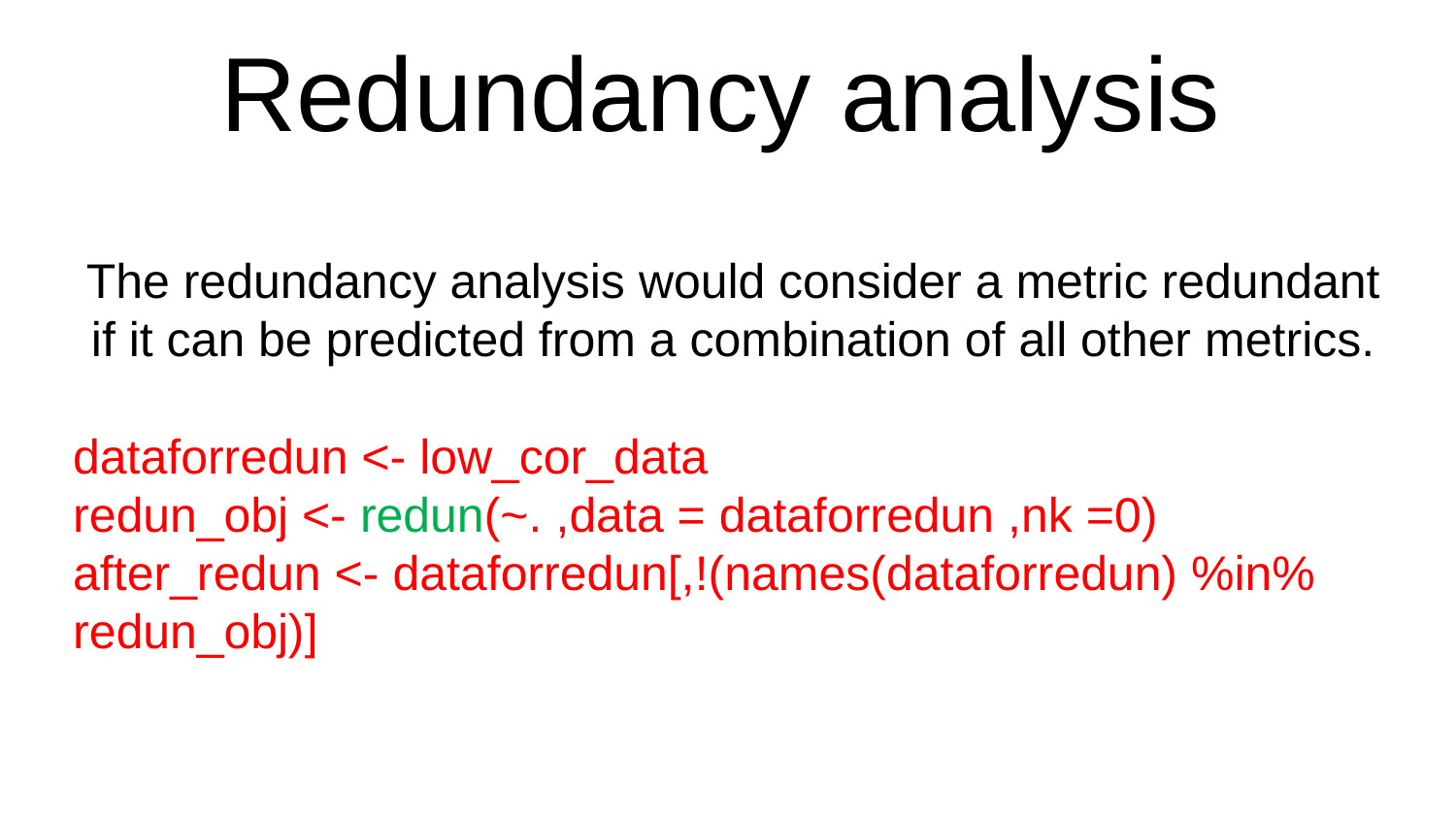

# Redundancy analysis
The redundancy analysis would consider a metric redundant if it can be predicted from a combination of all other metrics.
dataforredun <- low_cor_data
redun_obj <- redun(~. ,data = dataforredun ,nk =0)
after_redun <- dataforredun[,!(names(dataforredun) %in% redun_obj)]